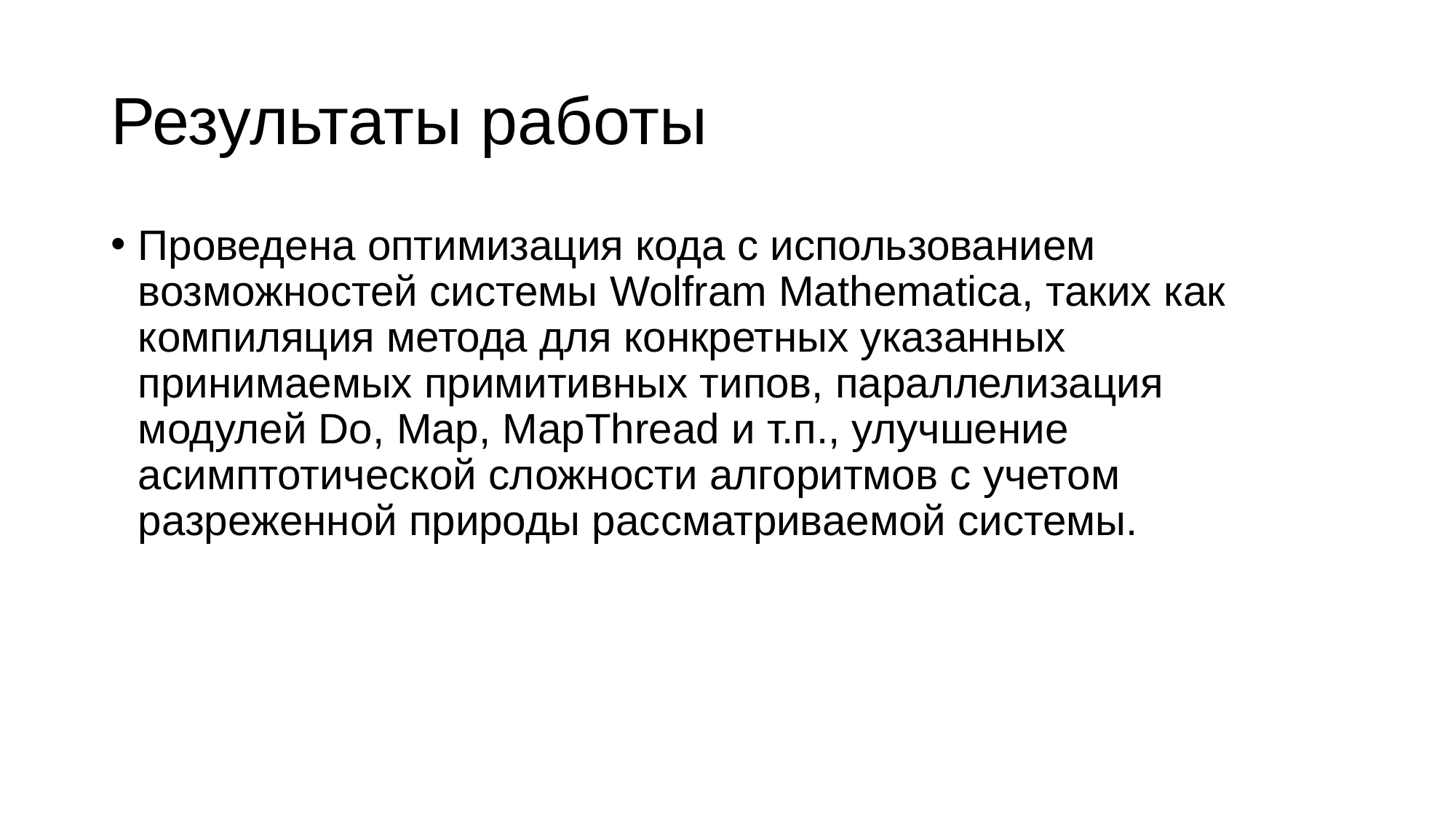

# Результаты работы
Проведена оптимизация кода с использованием возможностей системы Wolfram Mathematica, таких как компиляция метода для конкретных указанных принимаемых примитивных типов, параллелизация модулей Do, Map, MapThread и т.п., улучшение асимптотической сложности алгоритмов с учетом разреженной природы рассматриваемой системы.